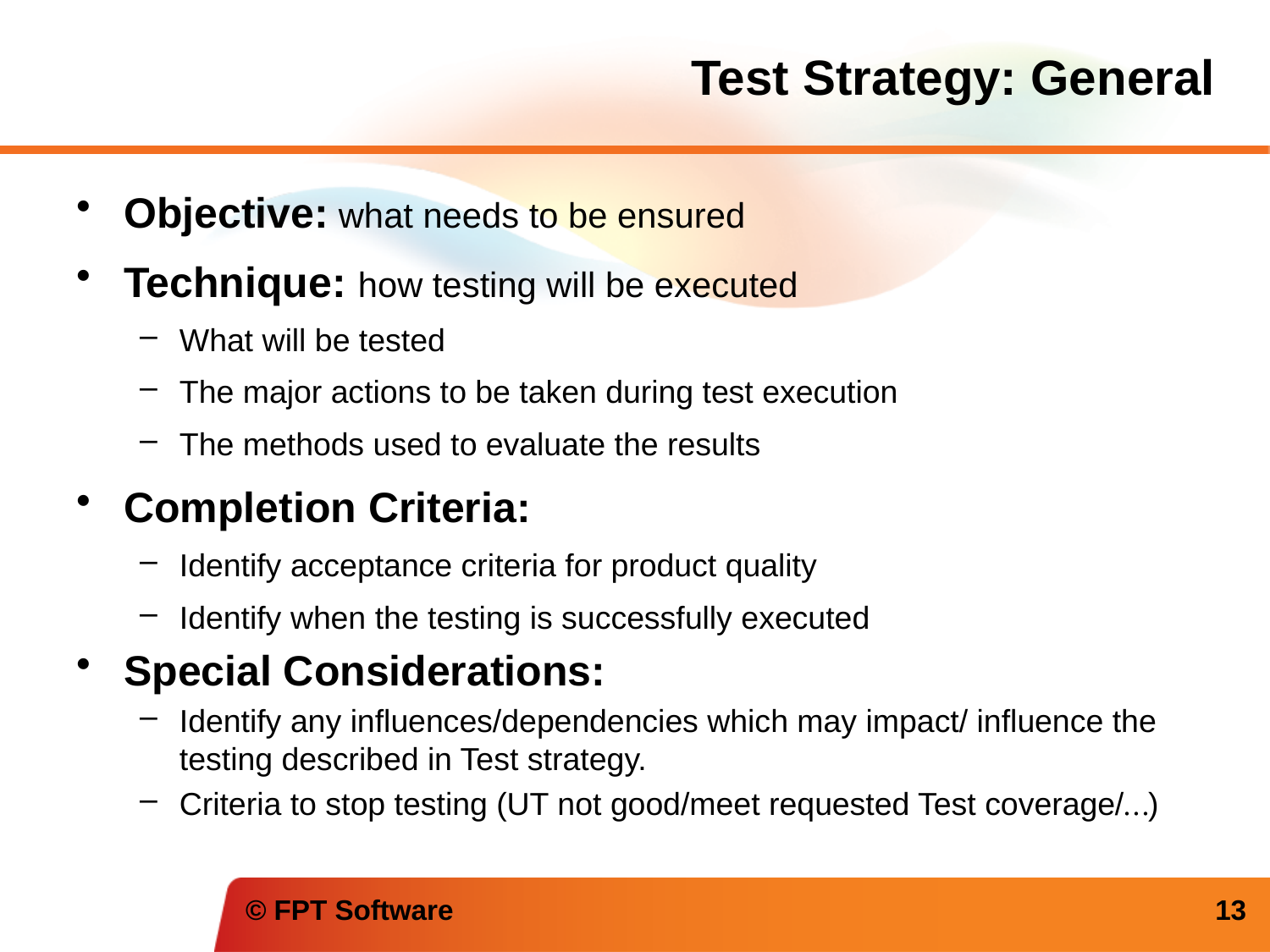

Test Strategy: General
Objective: what needs to be ensured
Technique: how testing will be executed
What will be tested
The major actions to be taken during test execution
The methods used to evaluate the results
Completion Criteria:
Identify acceptance criteria for product quality
Identify when the testing is successfully executed
Special Considerations:
Identify any influences/dependencies which may impact/ influence the testing described in Test strategy.
Criteria to stop testing (UT not good/meet requested Test coverage/…)